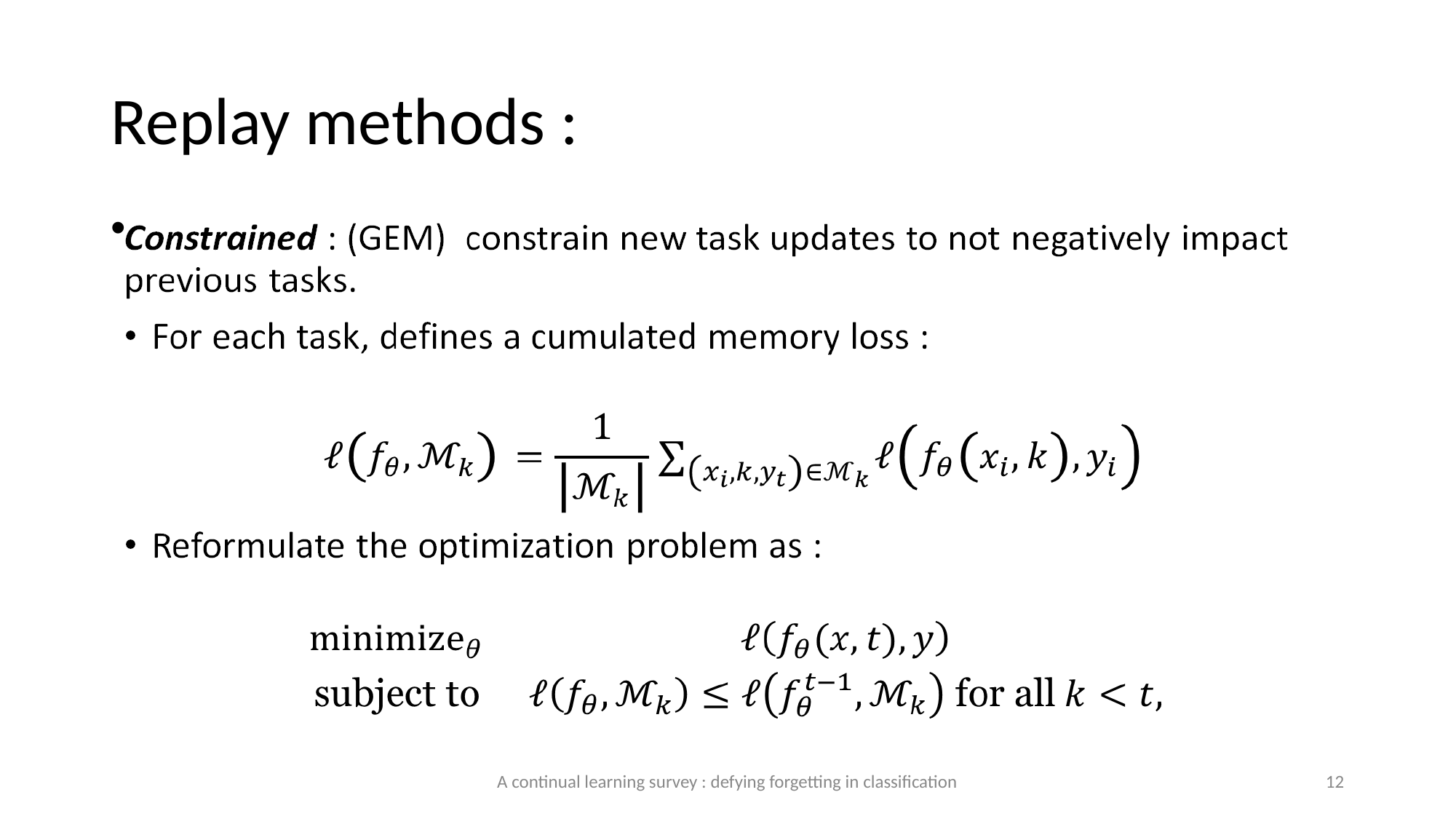

# Replay methods :

A continual learning survey : defying forgetting in classification
12